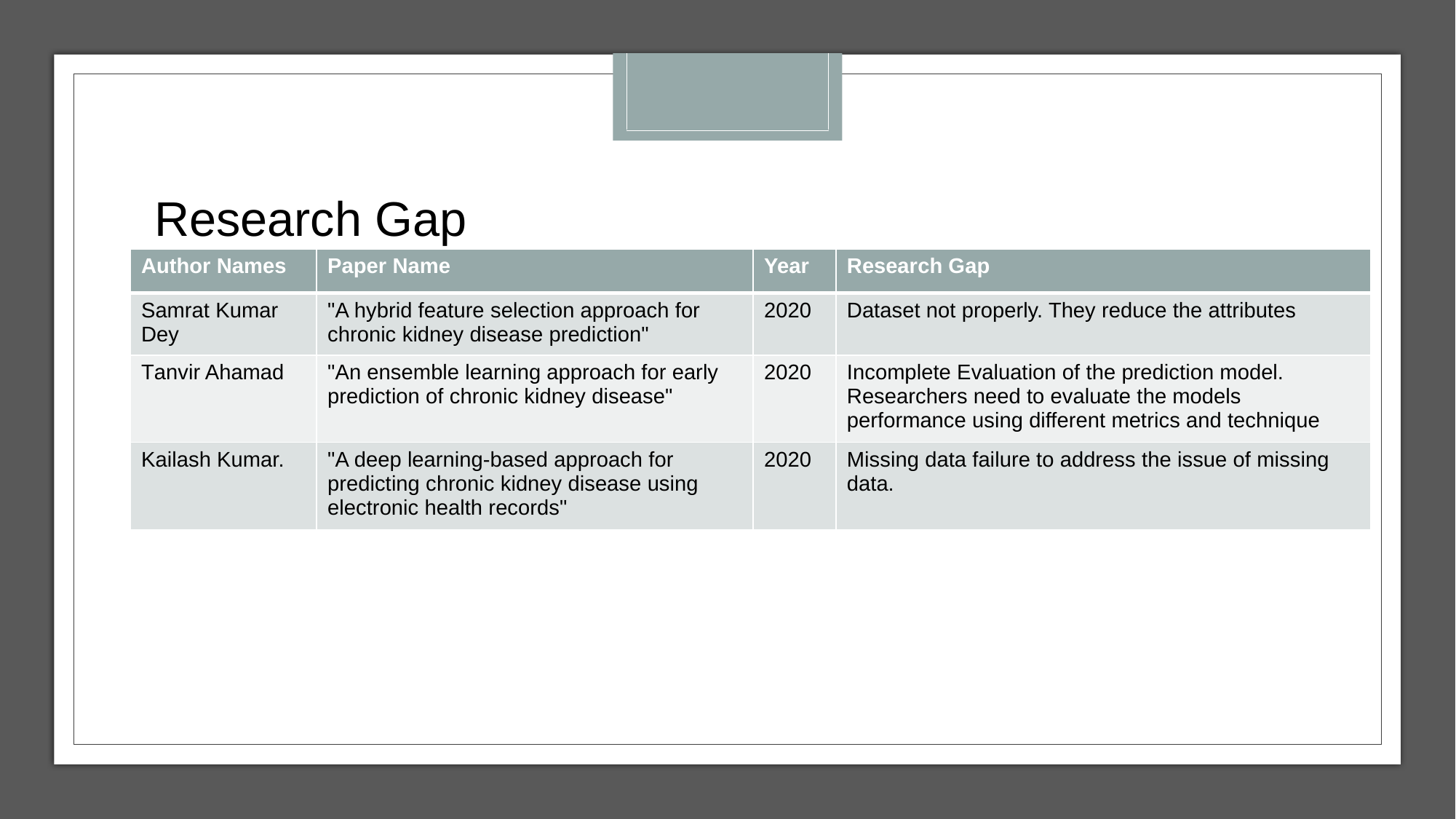

Research Gap
| Author Names | Paper Name | Year | Research Gap |
| --- | --- | --- | --- |
| Samrat Kumar Dey | "A hybrid feature selection approach for chronic kidney disease prediction" | 2020 | Dataset not properly. They reduce the attributes |
| Tanvir Ahamad | "An ensemble learning approach for early prediction of chronic kidney disease" | 2020 | Incomplete Evaluation of the prediction model. Researchers need to evaluate the models performance using different metrics and technique |
| Kailash Kumar. | "A deep learning-based approach for predicting chronic kidney disease using electronic health records" | 2020 | Missing data failure to address the issue of missing data. |